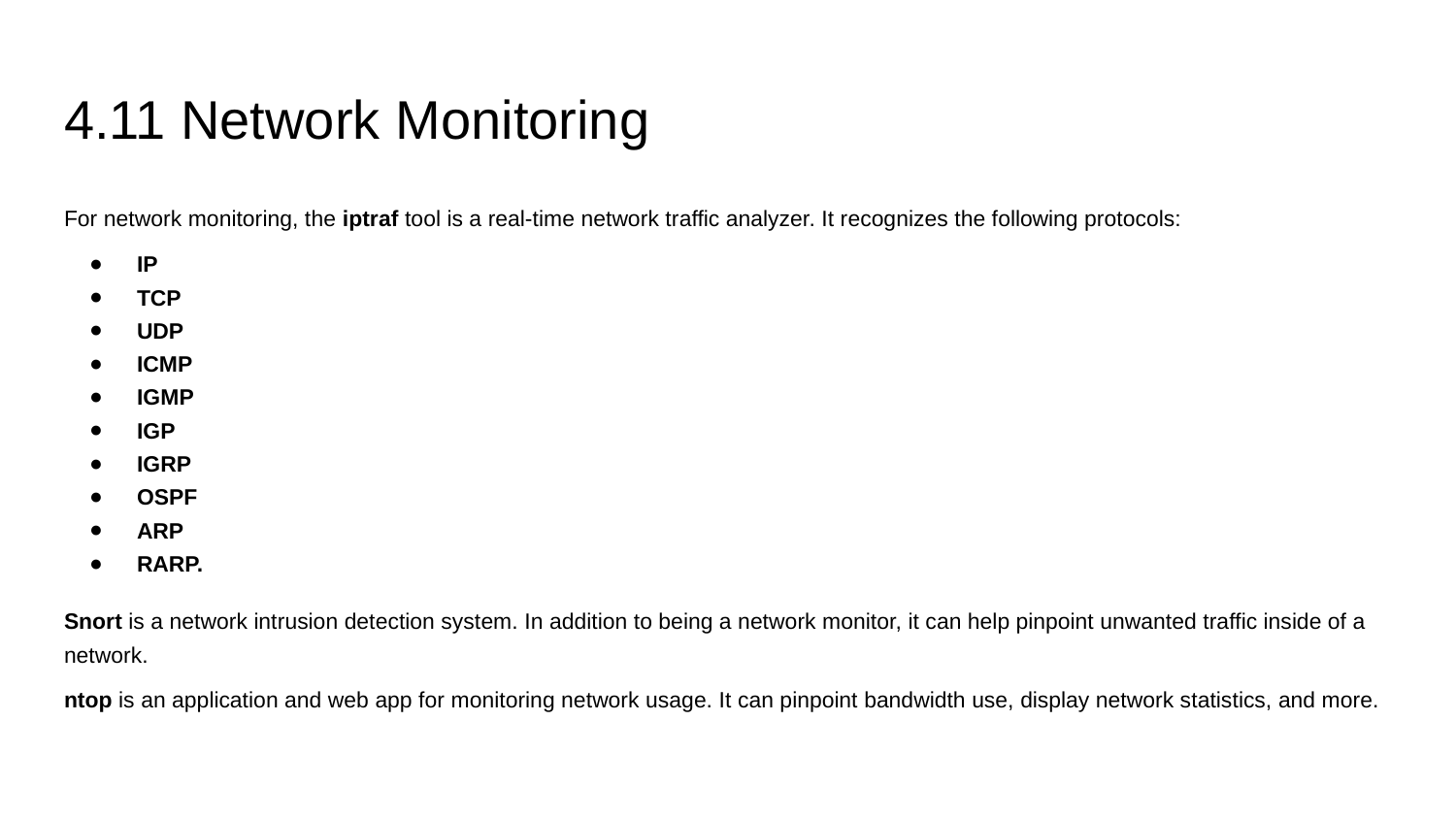

# 4.11 Network Monitoring
For network monitoring, the iptraf tool is a real-time network traffic analyzer. It recognizes the following protocols:
IP
TCP
UDP
ICMP
IGMP
IGP
IGRP
OSPF
ARP
RARP.
Snort is a network intrusion detection system. In addition to being a network monitor, it can help pinpoint unwanted traffic inside of a network.
ntop is an application and web app for monitoring network usage. It can pinpoint bandwidth use, display network statistics, and more.